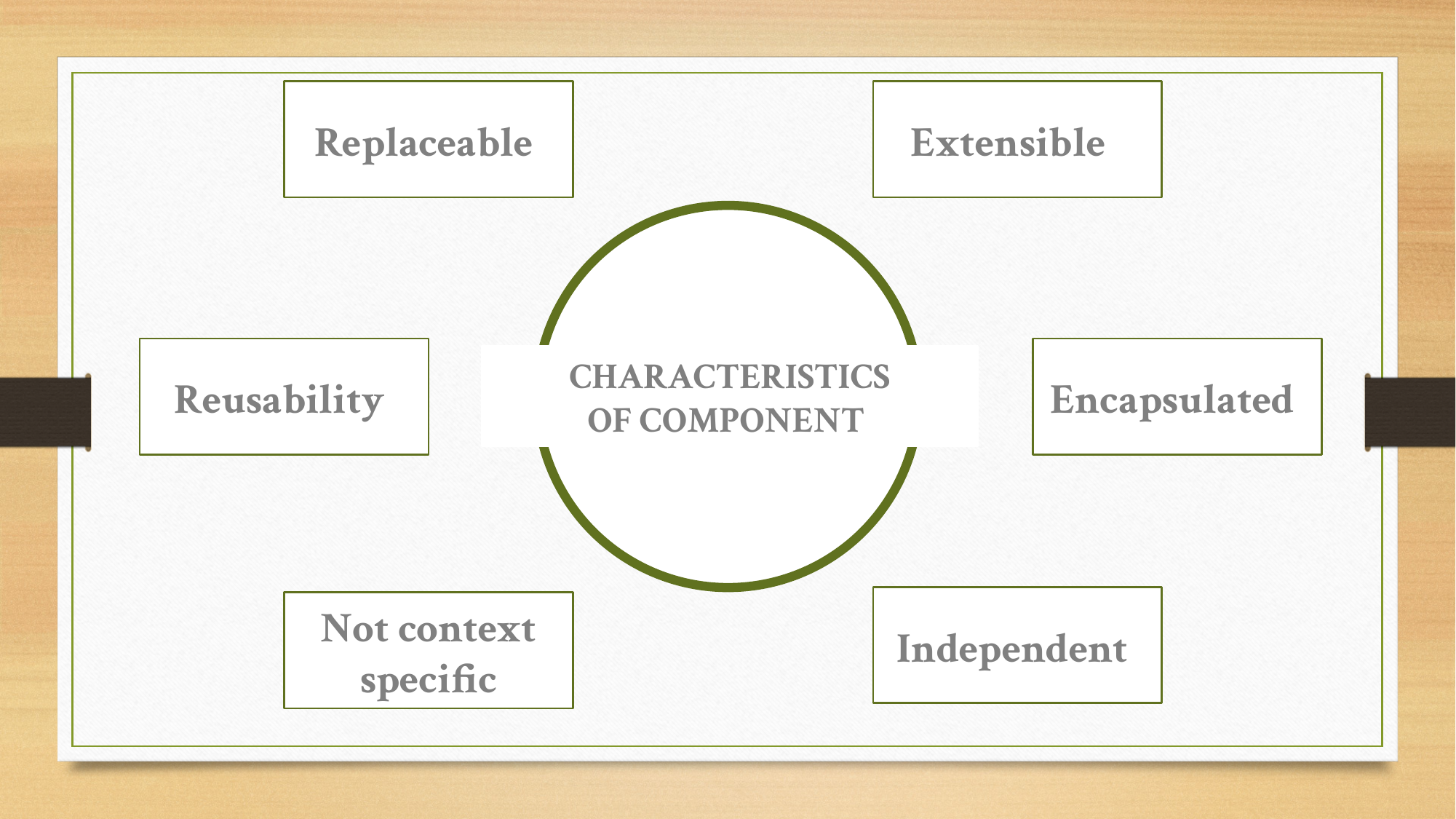

Replaceable
Extensible

Reusability
Encapsulated
CHARACTERISTICS
OF COMPONENT
Independent
Not context specific